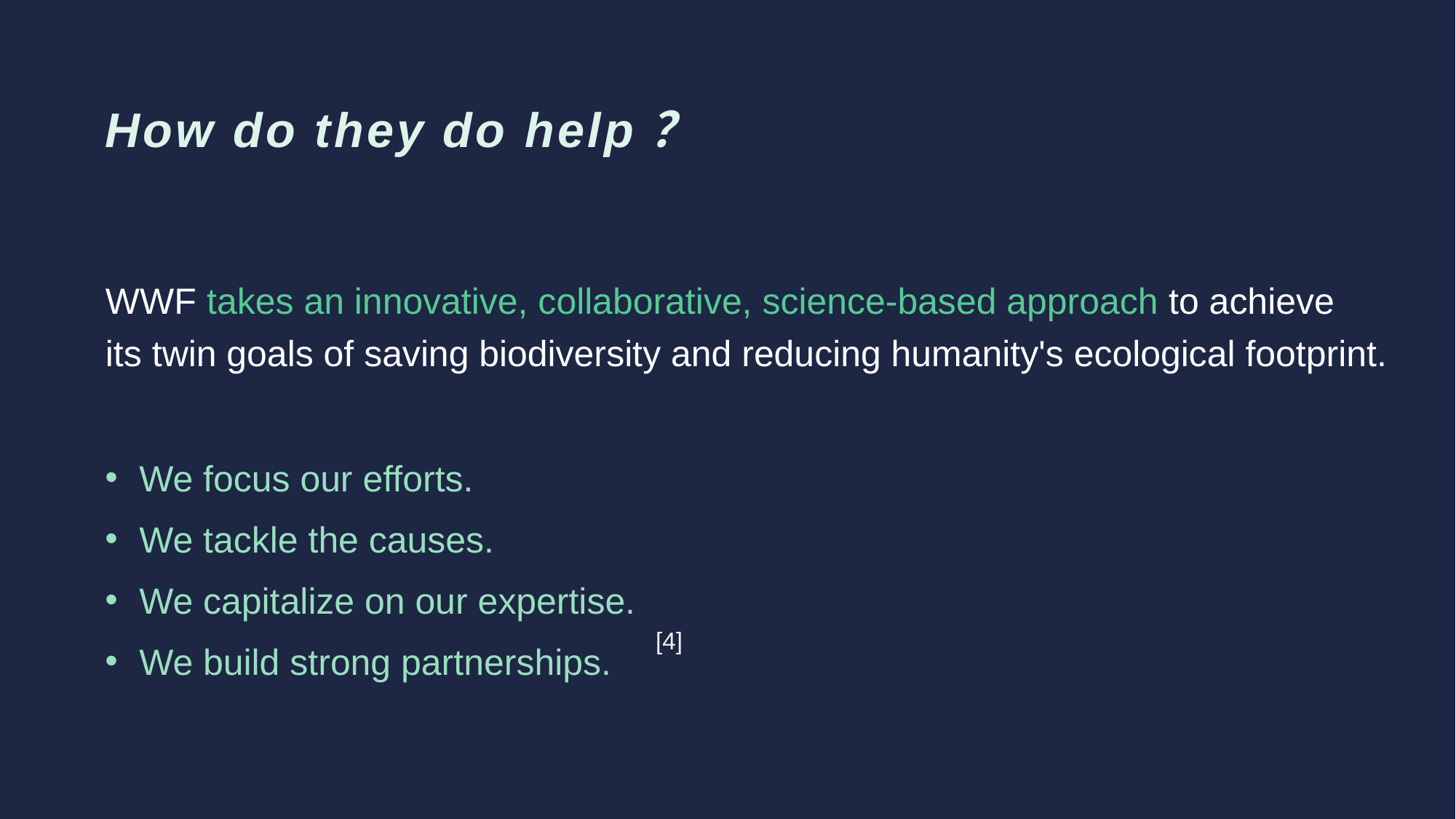

How do they do help？
WWF takes an innovative, collaborative, science-based approach to achieve
its twin goals of saving biodiversity and reducing humanity's ecological footprint.
We focus our efforts.
We tackle the causes.
We capitalize on our expertise.
We build strong partnerships.
[4]